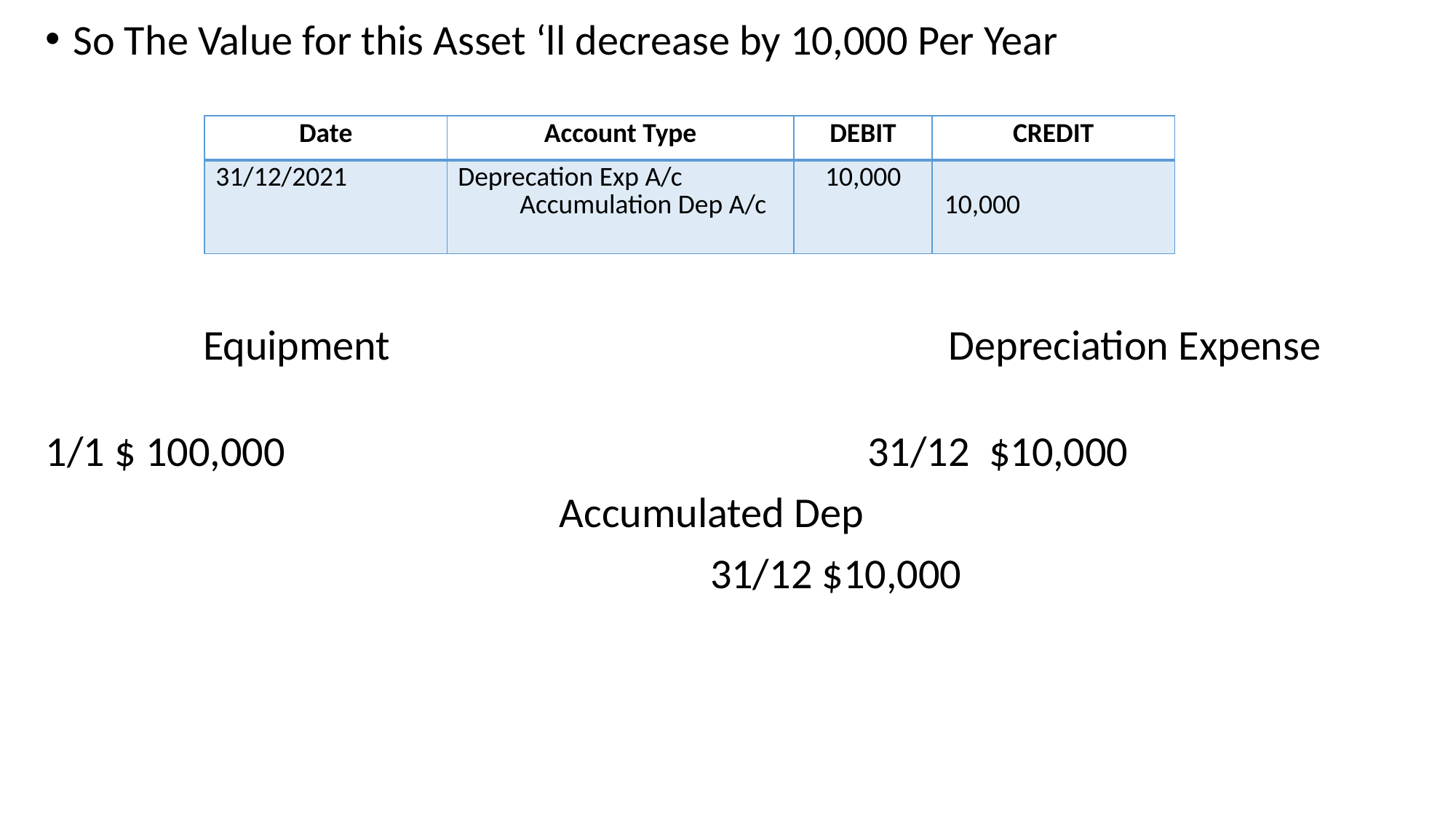

So The Value for this Asset ‘ll decrease by 10,000 Per Year

	     Equipment                                                          Depreciation Expense
1/1 $ 100,000					      31/12  $10,000
				        Accumulated Dep
						 31/12 $10,000
| Date | Account Type | DEBIT | CREDIT |
| --- | --- | --- | --- |
| 31/12/2021 | Deprecation Exp A/c Accumulation Dep A/c | 10,000 | 10,000 |